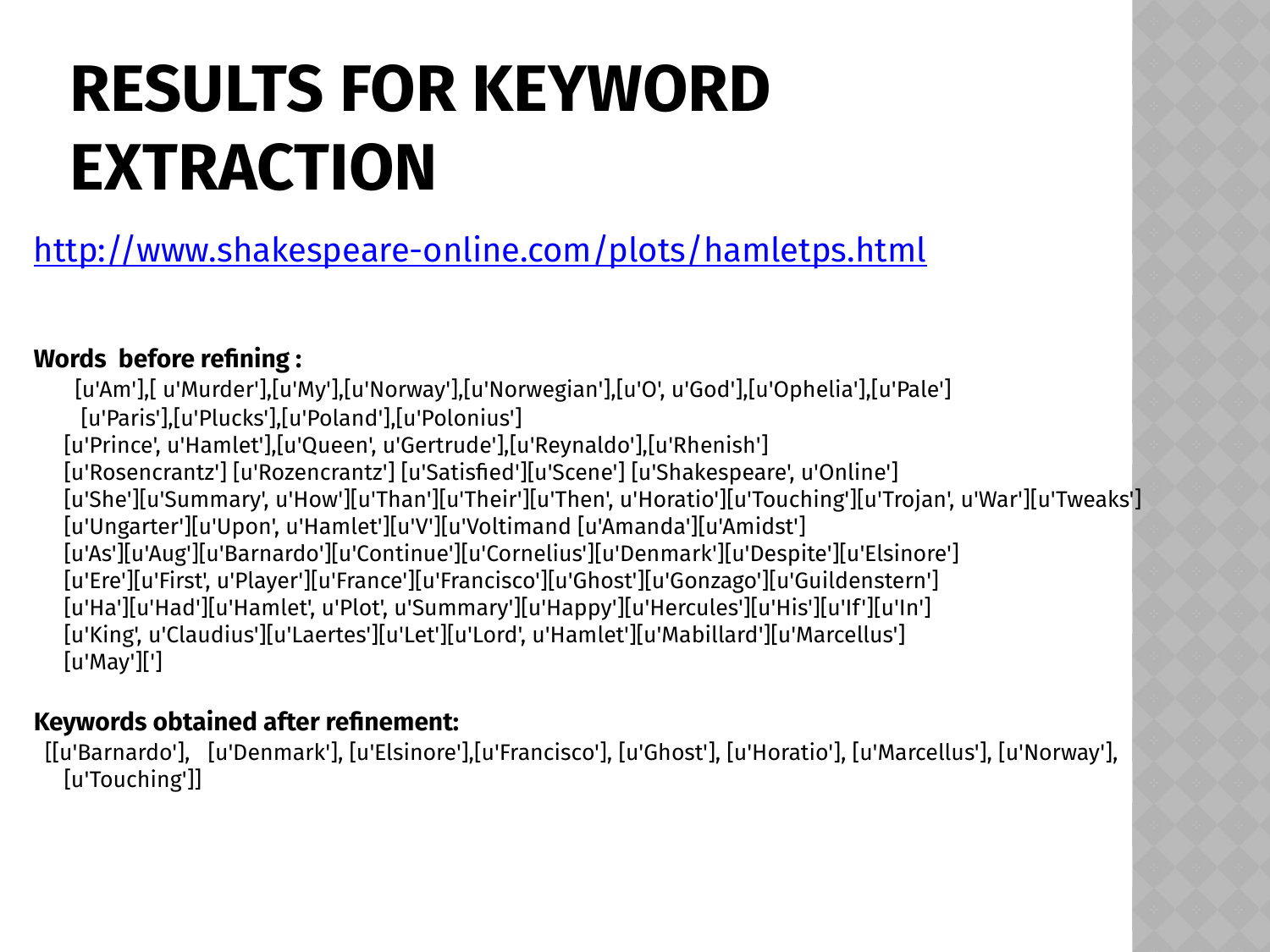

# Results for Keyword Extraction
http://www.shakespeare-online.com/plots/hamletps.html

Words  before refining :
                                       [u'Am'],[ u'Murder'],[u'My'],[u'Norway'],[u'Norwegian'],[u'O', u'God'],[u'Ophelia'],[u'Pale']
        [u'Paris'],[u'Plucks'],[u'Poland'],[u'Polonius']
[u'Prince', u'Hamlet'],[u'Queen', u'Gertrude'],[u'Reynaldo'],[u'Rhenish']
[u'Rosencrantz'] [u'Rozencrantz'] [u'Satisfied'][u'Scene'] [u'Shakespeare', u'Online']
[u'She'][u'Summary', u'How'][u'Than'][u'Their'][u'Then', u'Horatio'][u'Touching'][u'Trojan', u'War'][u'Tweaks'][u'Ungarter'][u'Upon', u'Hamlet'][u'V'][u'Voltimand [u'Amanda'][u'Amidst']
[u'As'][u'Aug'][u'Barnardo'][u'Continue'][u'Cornelius'][u'Denmark'][u'Despite'][u'Elsinore']
[u'Ere'][u'First', u'Player'][u'France'][u'Francisco'][u'Ghost'][u'Gonzago'][u'Guildenstern']
[u'Ha'][u'Had'][u'Hamlet', u'Plot', u'Summary'][u'Happy'][u'Hercules'][u'His'][u'If'][u'In']
[u'King', u'Claudius'][u'Laertes'][u'Let'][u'Lord', u'Hamlet'][u'Mabillard'][u'Marcellus']
[u'May'][']

Keywords obtained after refinement:
  [[u'Barnardo'],   [u'Denmark'], [u'Elsinore'],[u'Francisco'], [u'Ghost'], [u'Horatio'], [u'Marcellus'], [u'Norway'],[u'Touching']]